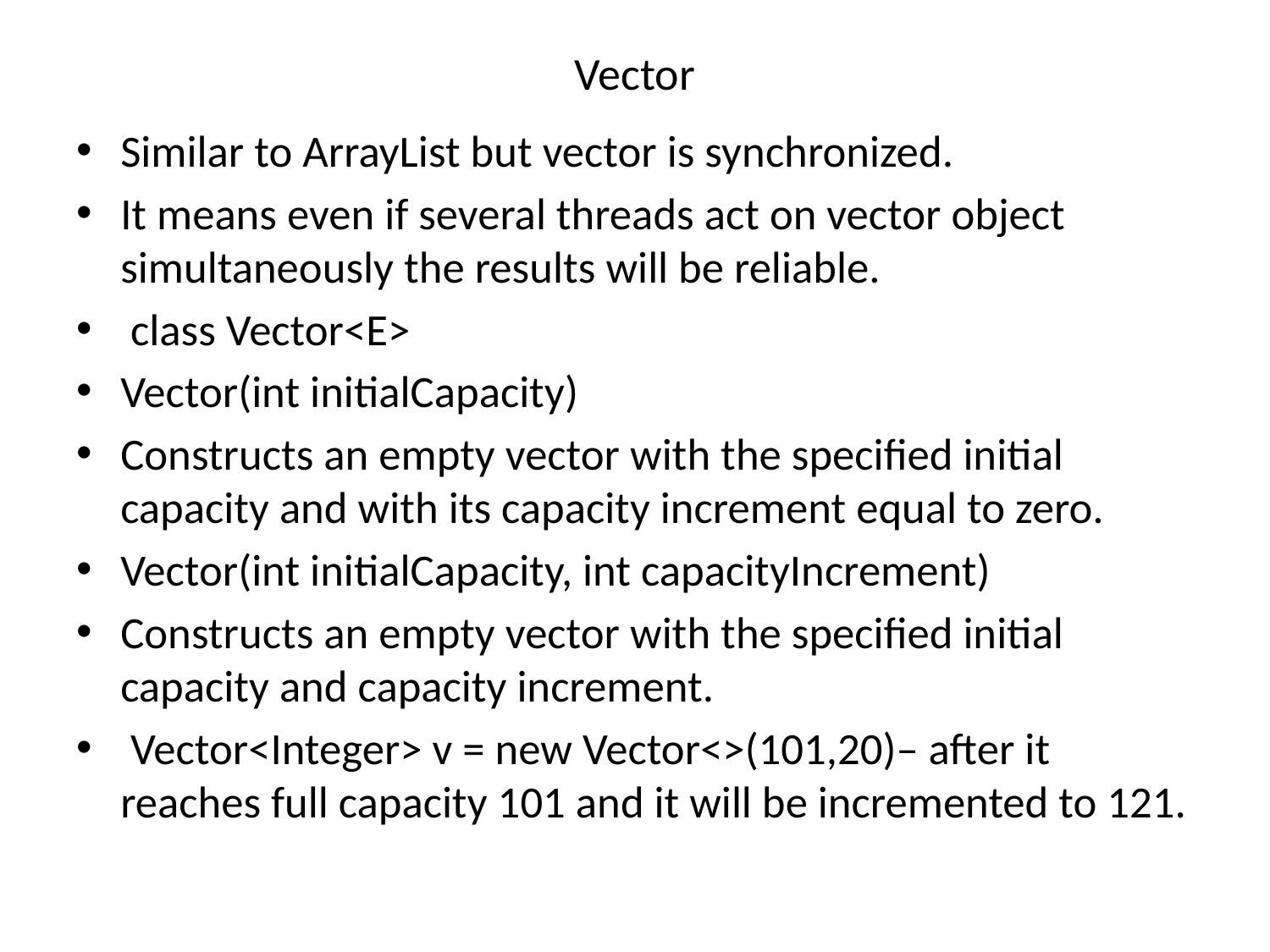

# Vector
Similar to ArrayList but vector is synchronized.
It means even if several threads act on vector object simultaneously the results will be reliable.
 class Vector<E>
Vector(int initialCapacity)
Constructs an empty vector with the specified initial capacity and with its capacity increment equal to zero.
Vector(int initialCapacity, int capacityIncrement)
Constructs an empty vector with the specified initial capacity and capacity increment.
 Vector<Integer> v = new Vector<>(101,20)– after it reaches full capacity 101 and it will be incremented to 121.